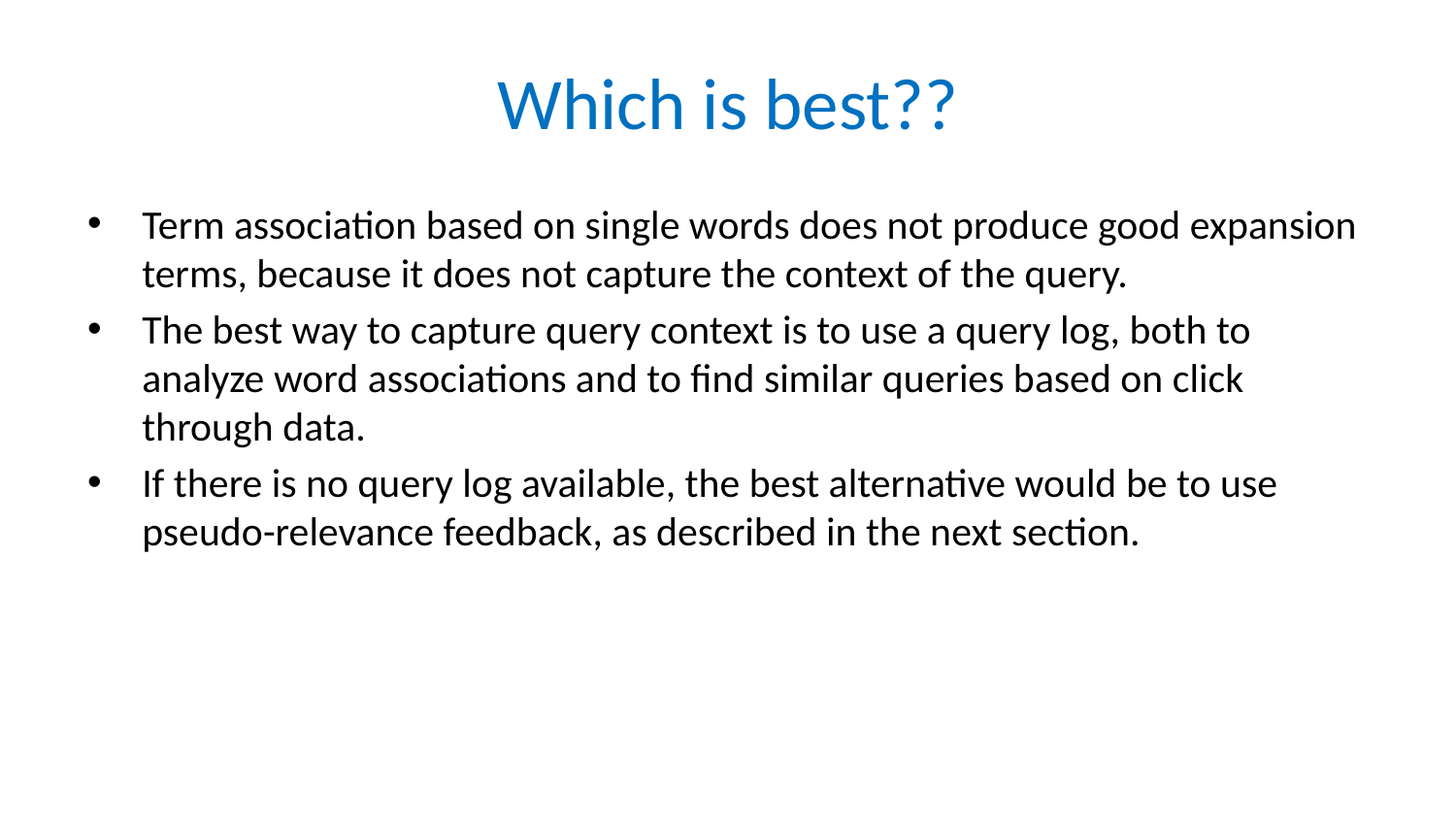

# Which is best??
Term association based on single words does not produce good expansion terms, because it does not capture the context of the query.
The best way to capture query context is to use a query log, both to analyze word associations and to find similar queries based on click through data.
If there is no query log available, the best alternative would be to use pseudo-relevance feedback, as described in the next section.